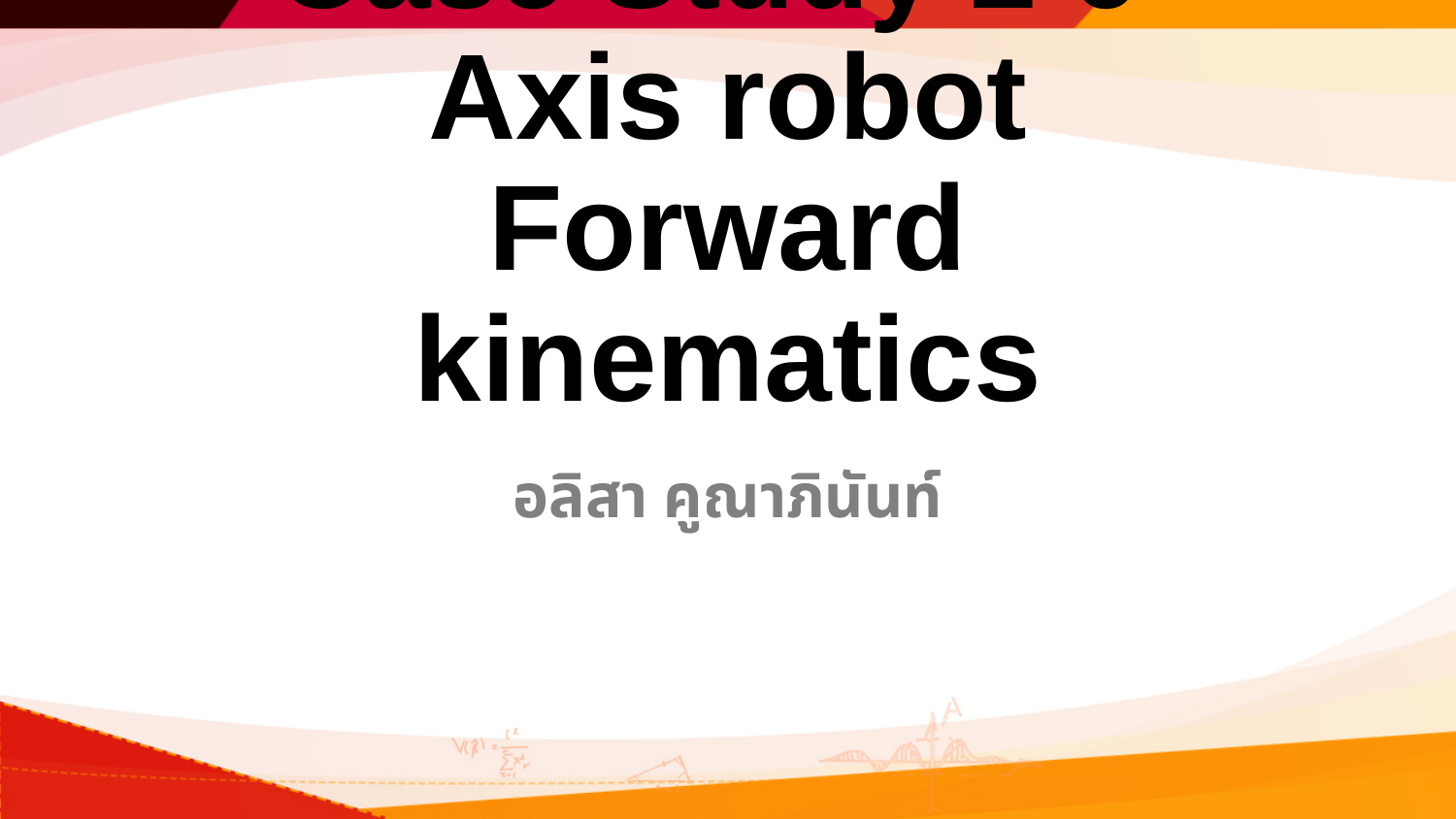

# Case Study 2 6-Axis robot Forward kinematics
อลิสา คูณาภินันท์